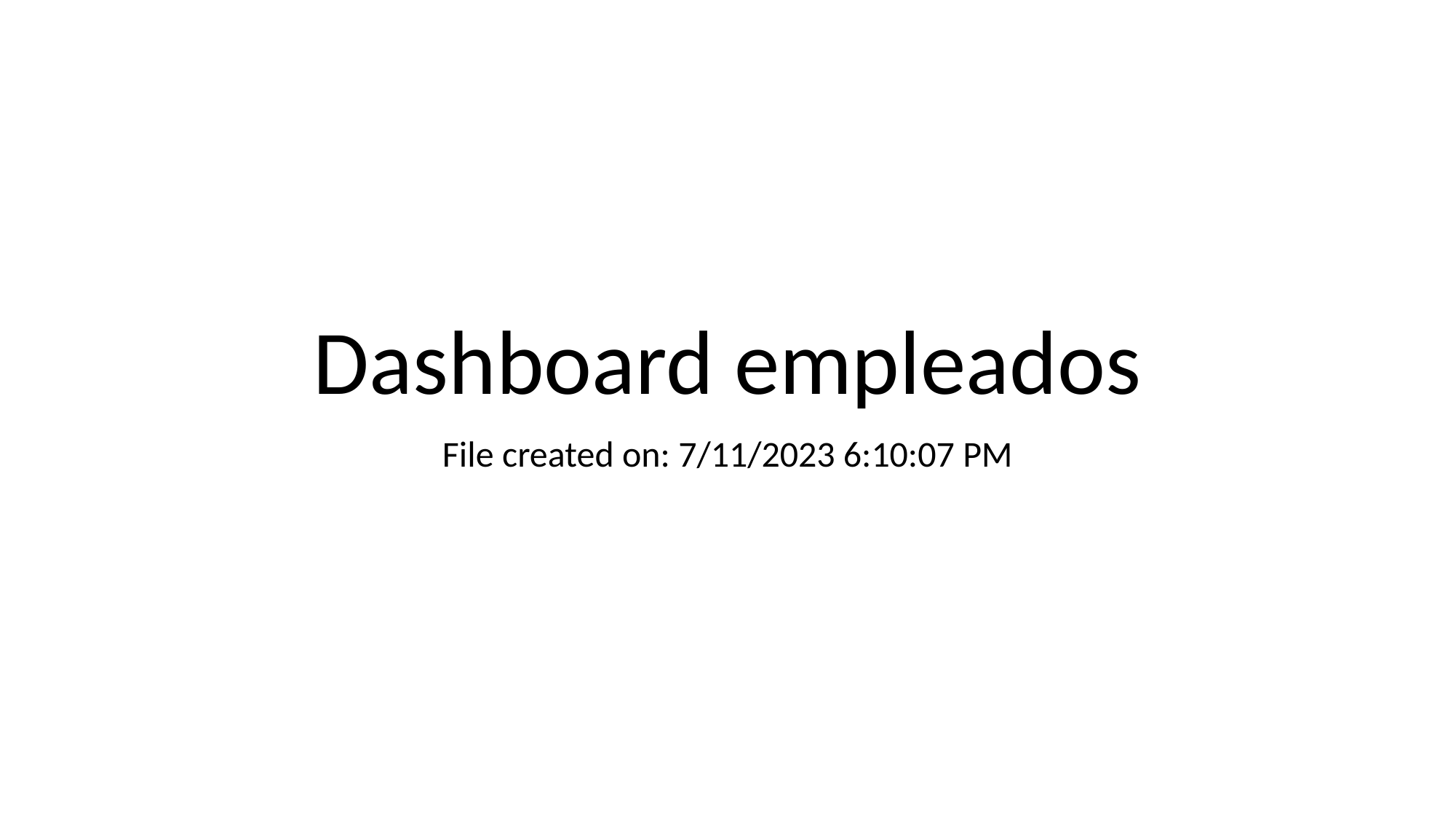

# Dashboard empleados
File created on: 7/11/2023 6:10:07 PM